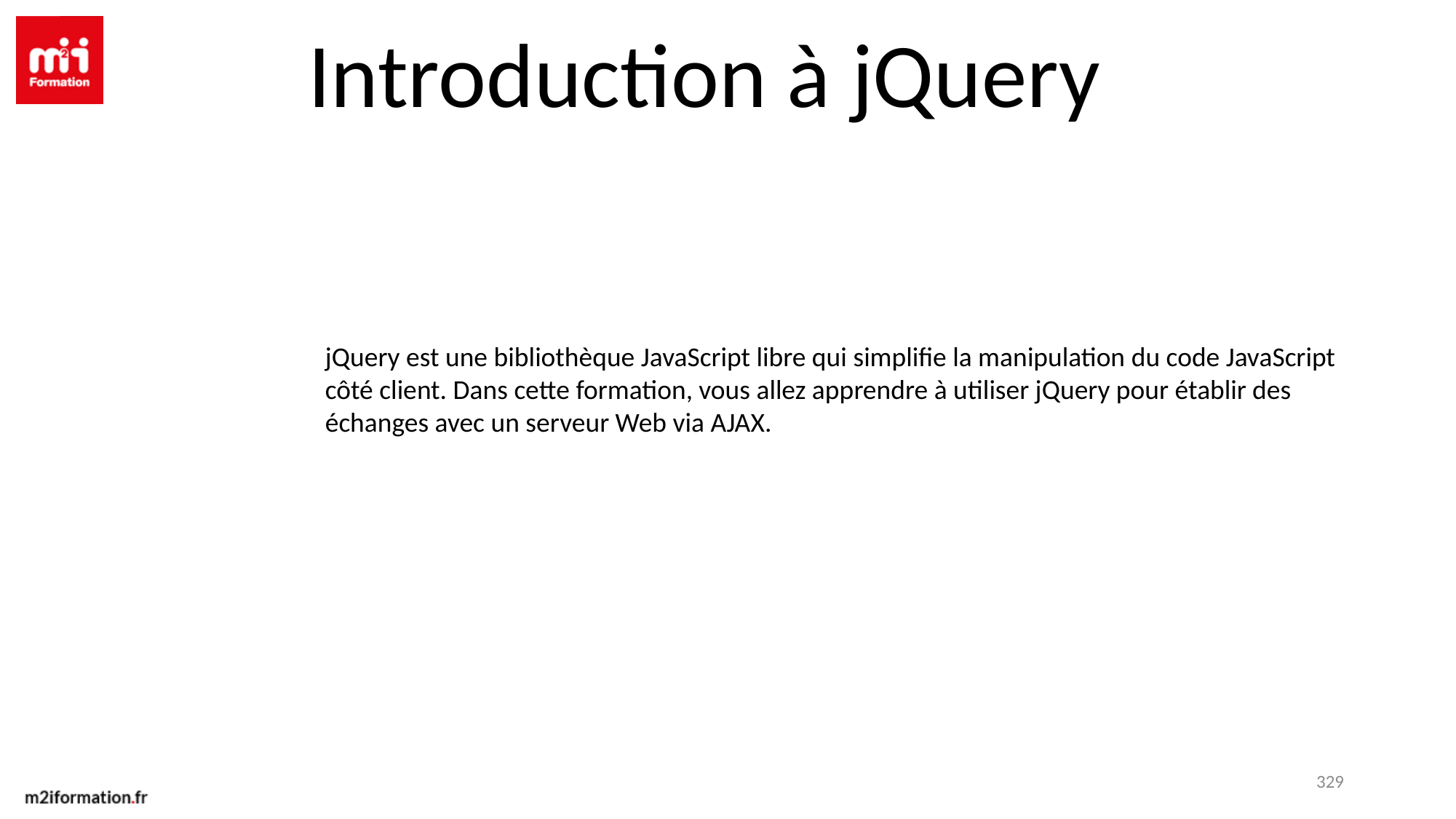

Introduction à jQuery
jQuery est une bibliothèque JavaScript libre qui simplifie la manipulation du code JavaScript côté client. Dans cette formation, vous allez apprendre à utiliser jQuery pour établir des échanges avec un serveur Web via AJAX.
329